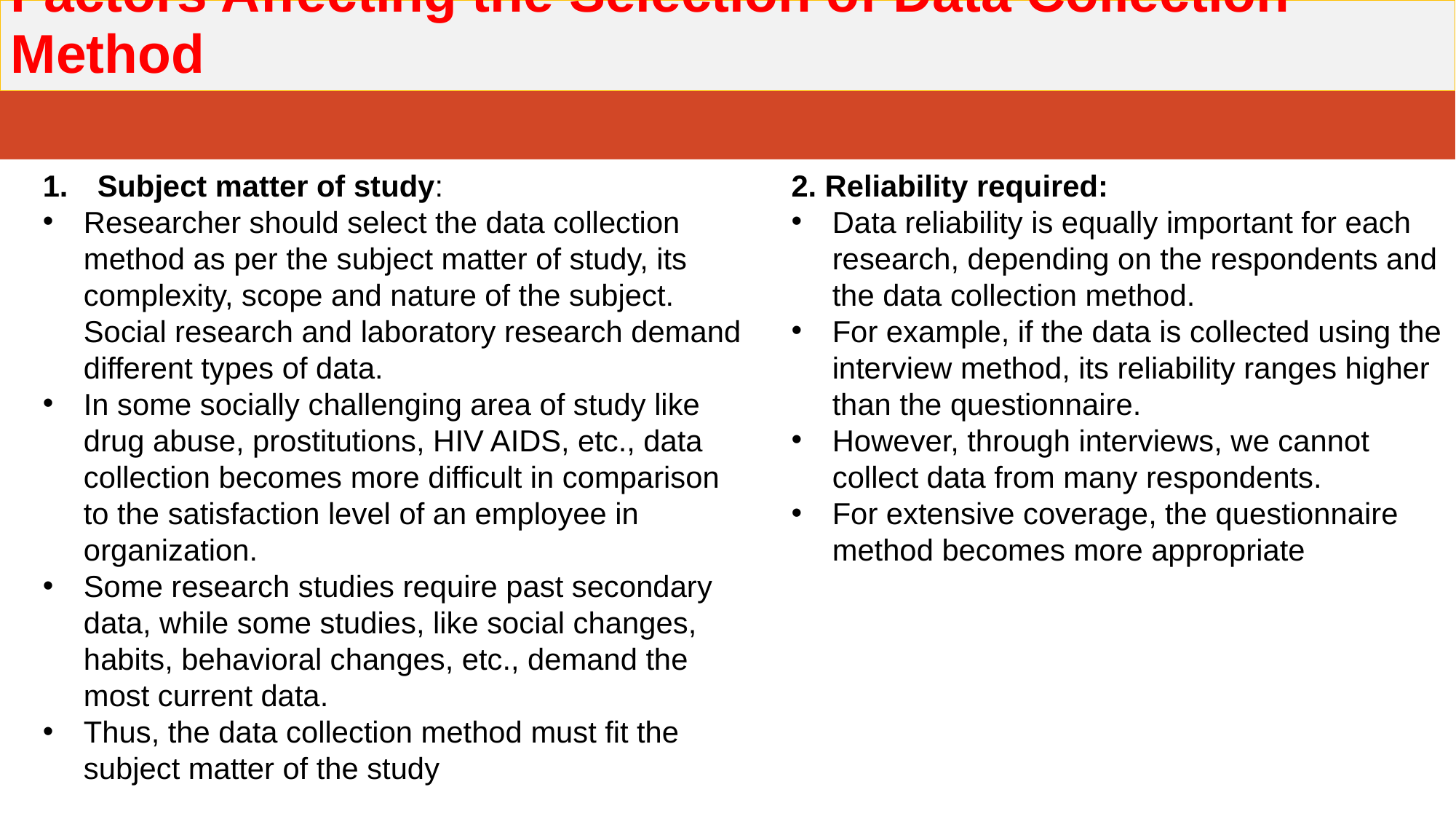

Factors Affecting the Selection of Data Collection Method
Subject matter of study:
Researcher should select the data collection method as per the subject matter of study, its complexity, scope and nature of the subject. Social research and laboratory research demand different types of data.
In some socially challenging area of study like drug abuse, prostitutions, HIV AIDS, etc., data collection becomes more difficult in comparison to the satisfaction level of an employee in organization.
Some research studies require past secondary data, while some studies, like social changes, habits, behavioral changes, etc., demand the most current data.
Thus, the data collection method must fit the subject matter of the study
2. Reliability required:
Data reliability is equally important for each research, depending on the respondents and the data collection method.
For example, if the data is collected using the interview method, its reliability ranges higher than the questionnaire.
However, through interviews, we cannot collect data from many respondents.
For extensive coverage, the questionnaire method becomes more appropriate